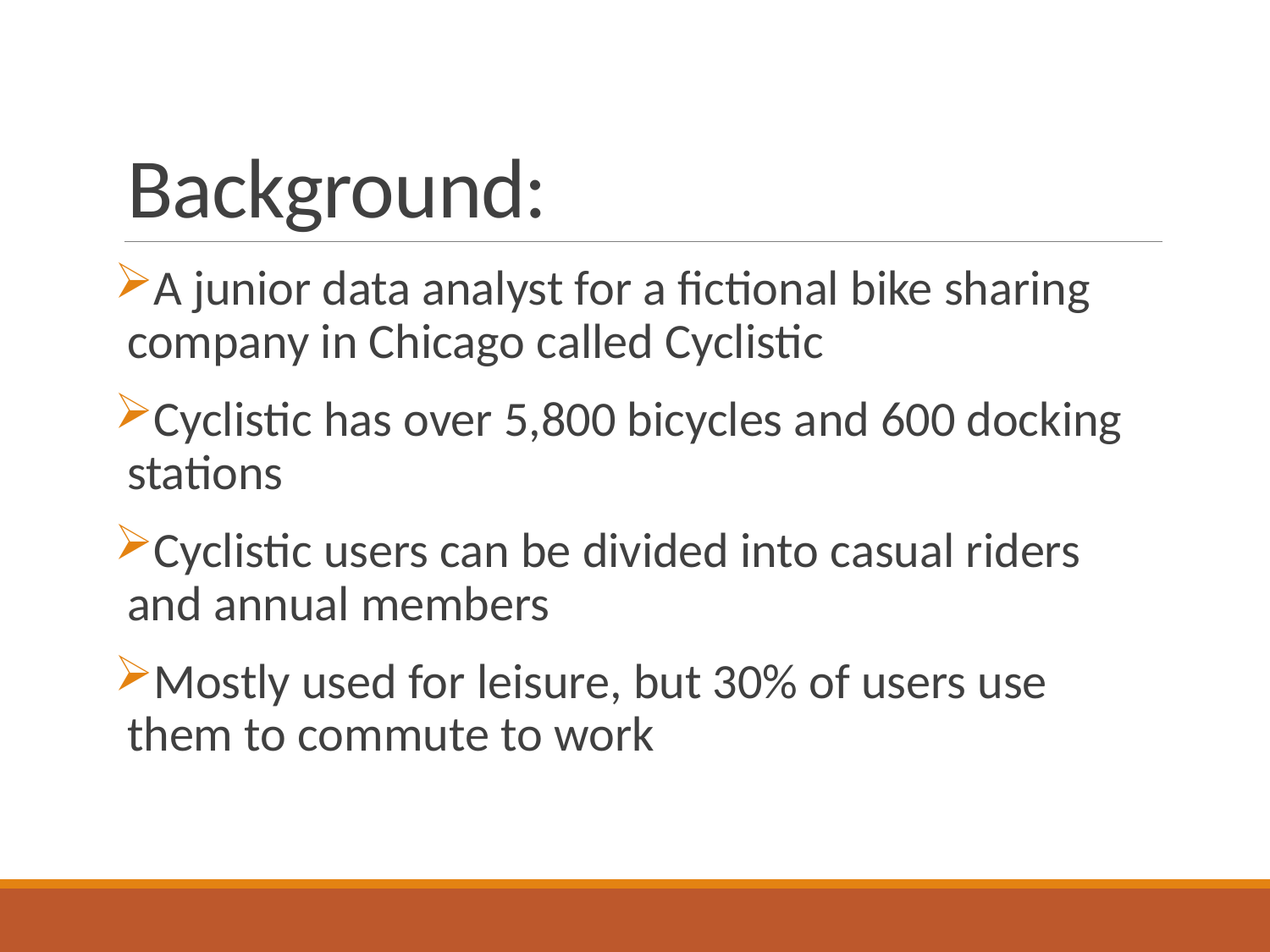

# Background:
A junior data analyst for a fictional bike sharing company in Chicago called Cyclistic
Cyclistic has over 5,800 bicycles and 600 docking stations
Cyclistic users can be divided into casual riders and annual members
Mostly used for leisure, but 30% of users use them to commute to work